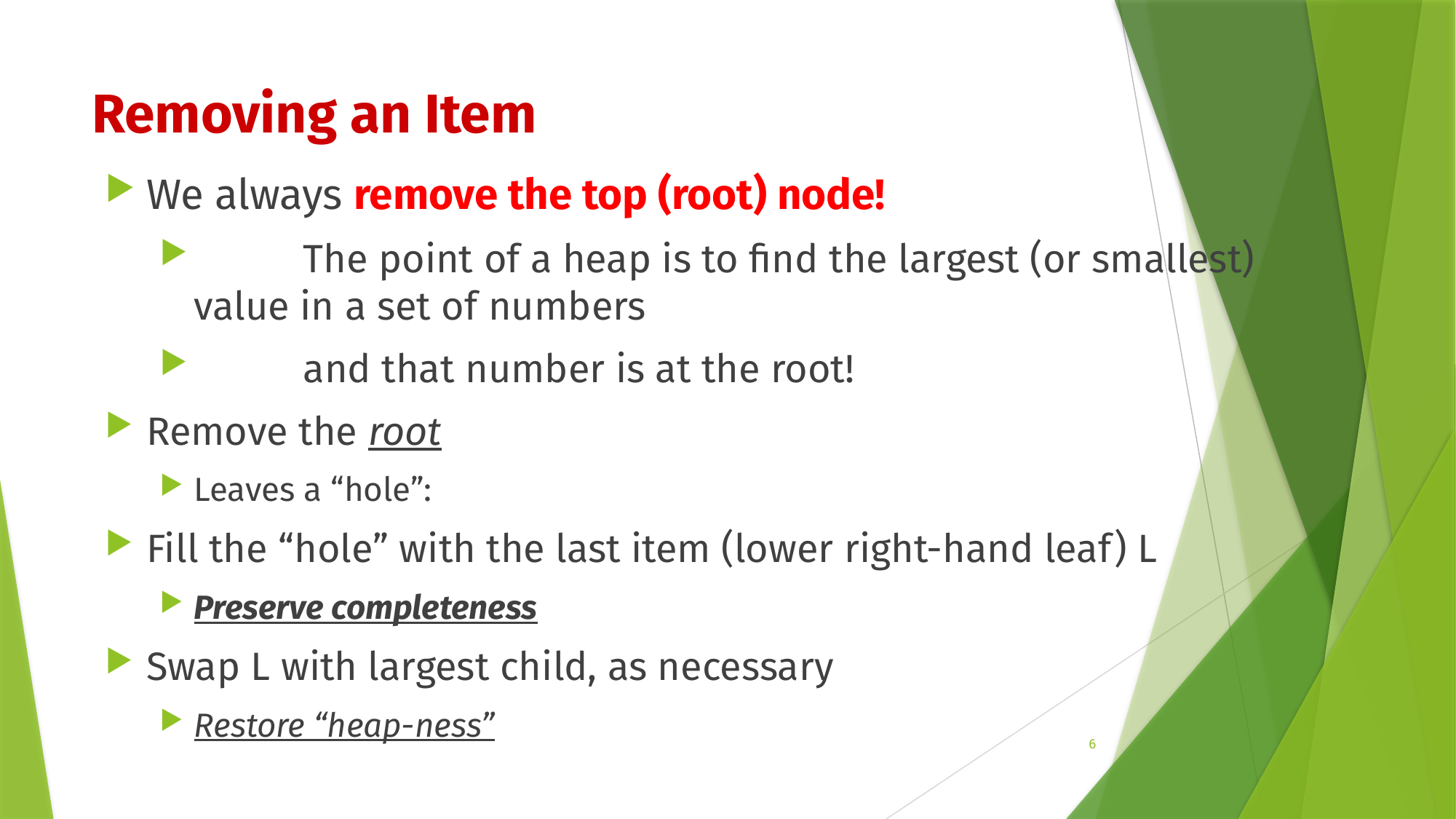

# Removing an Item
We always remove the top (root) node!
	The point of a heap is to find the largest (or smallest) value in a set of numbers
	and that number is at the root!
Remove the root
Leaves a “hole”:
Fill the “hole” with the last item (lower right-hand leaf) L
Preserve completeness
Swap L with largest child, as necessary
Restore “heap-ness”
6